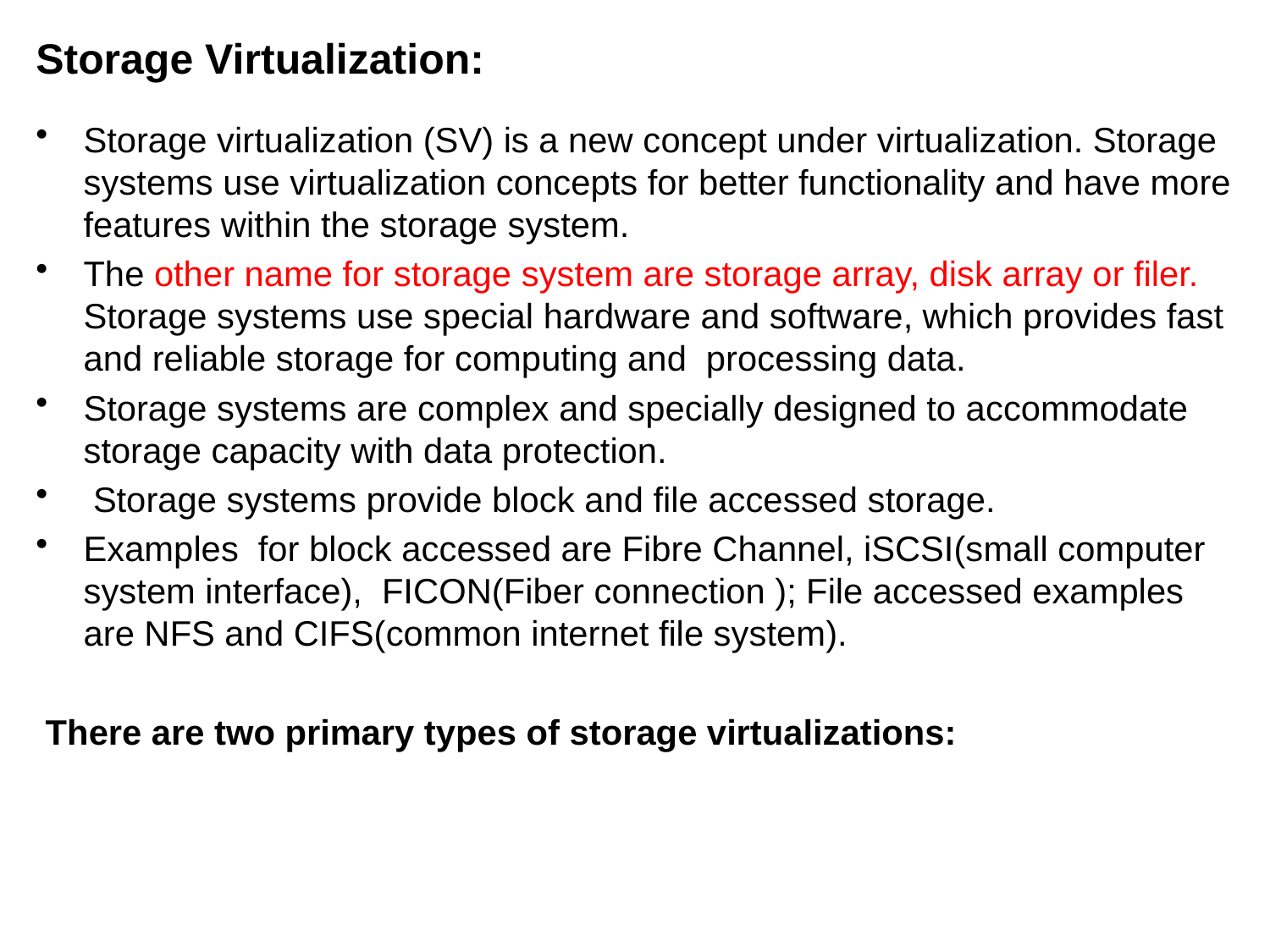

# Storage Virtualization:
Storage virtualization (SV) is a new concept under virtualization. Storage systems use virtualization concepts for better functionality and have more features within the storage system.
The other name for storage system are storage array, disk array or filer. Storage systems use special hardware and software, which provides fast and reliable storage for computing and  processing data.
Storage systems are complex and specially designed to accommodate storage capacity with data protection.
 Storage systems provide block and file accessed storage.
Examples  for block accessed are Fibre Channel, iSCSI(small computer system interface),  FICON(Fiber connection ); File accessed examples are NFS and CIFS(common internet file system).

 There are two primary types of storage virtualizations: